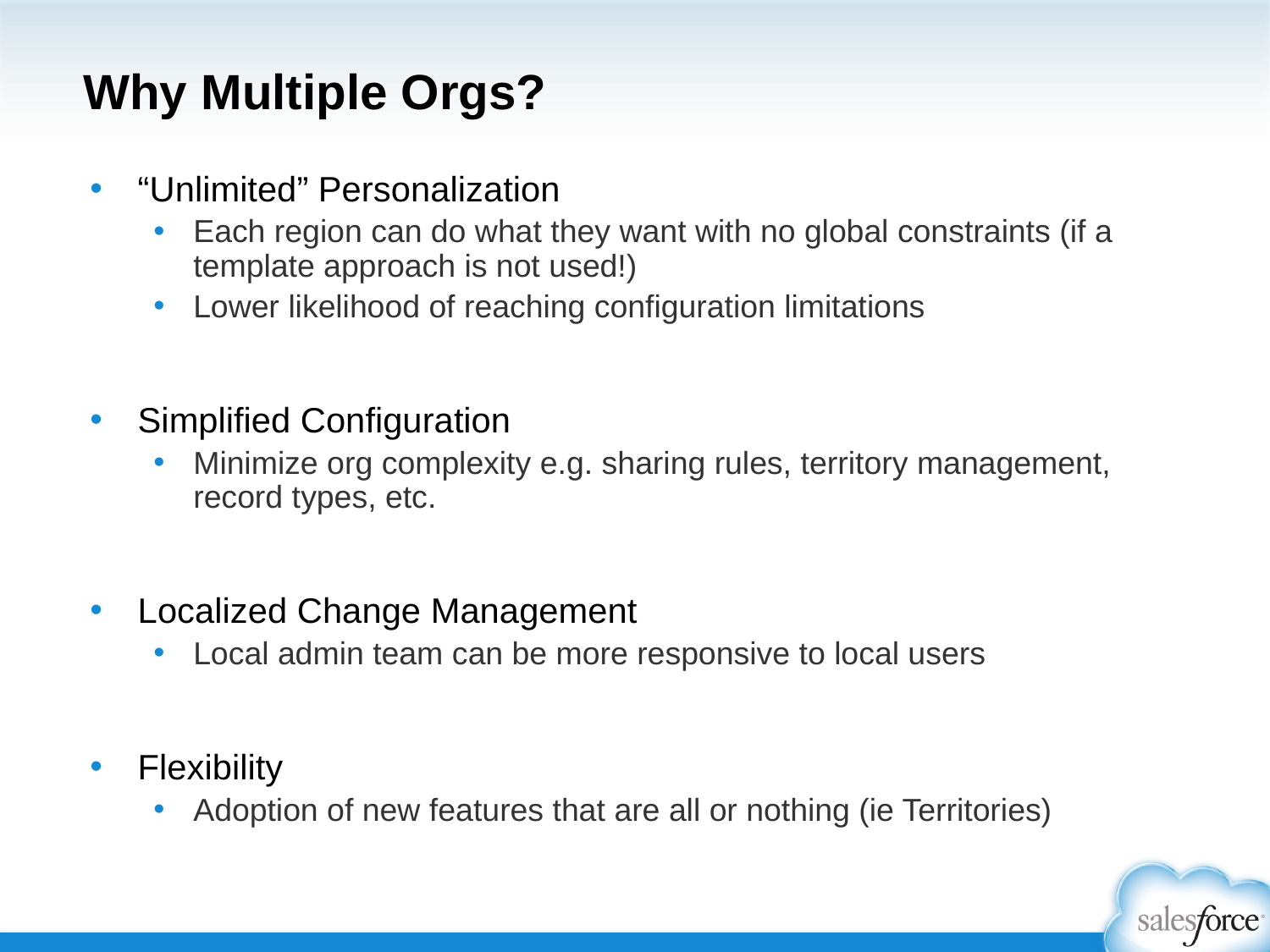

# Why Multiple Orgs?
“Unlimited” Personalization
Each region can do what they want with no global constraints (if a template approach is not used!)
Lower likelihood of reaching configuration limitations

Simplified Configuration
Minimize org complexity e.g. sharing rules, territory management, record types, etc.

Localized Change Management
Local admin team can be more responsive to local users

Flexibility
Adoption of new features that are all or nothing (ie Territories)